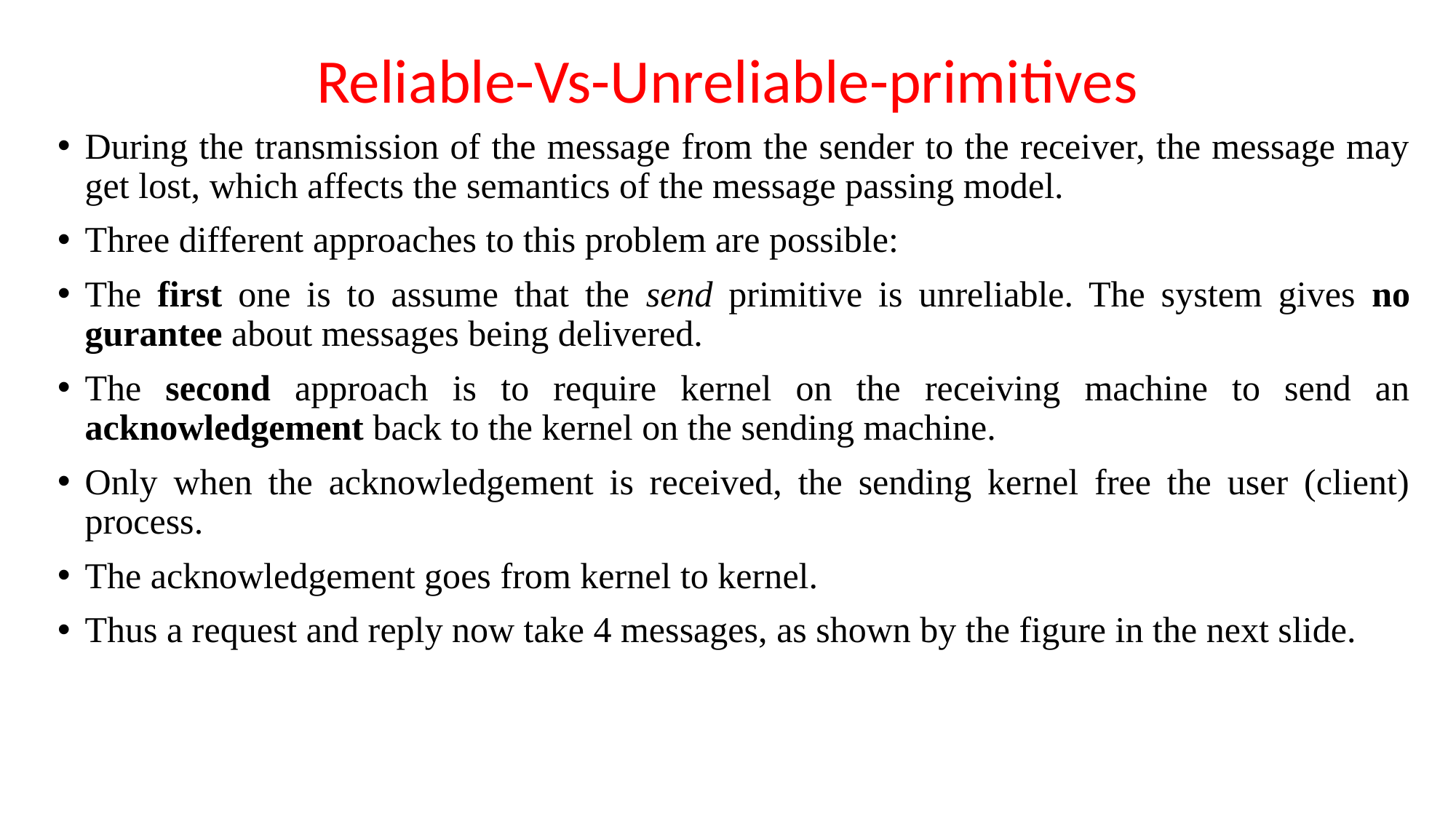

# Reliable-Vs-Unreliable-primitives
During the transmission of the message from the sender to the receiver, the message may get lost, which affects the semantics of the message passing model.
Three different approaches to this problem are possible:
The first one is to assume that the send primitive is unreliable. The system gives no gurantee about messages being delivered.
The second approach is to require kernel on the receiving machine to send an acknowledgement back to the kernel on the sending machine.
Only when the acknowledgement is received, the sending kernel free the user (client) process.
The acknowledgement goes from kernel to kernel.
Thus a request and reply now take 4 messages, as shown by the figure in the next slide.